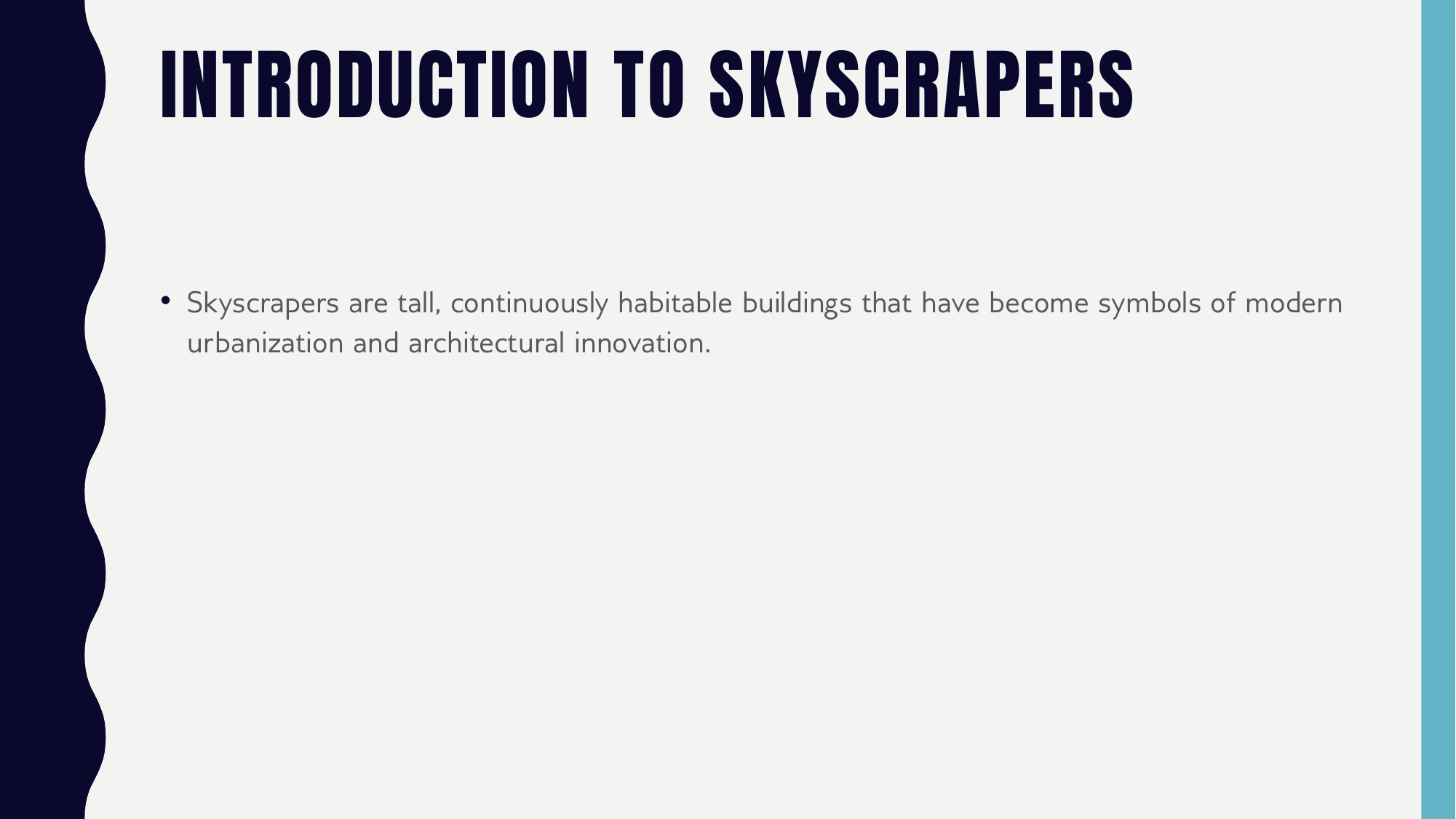

# Introduction to Skyscrapers
Skyscrapers are tall, continuously habitable buildings that have become symbols of modern urbanization and architectural innovation.